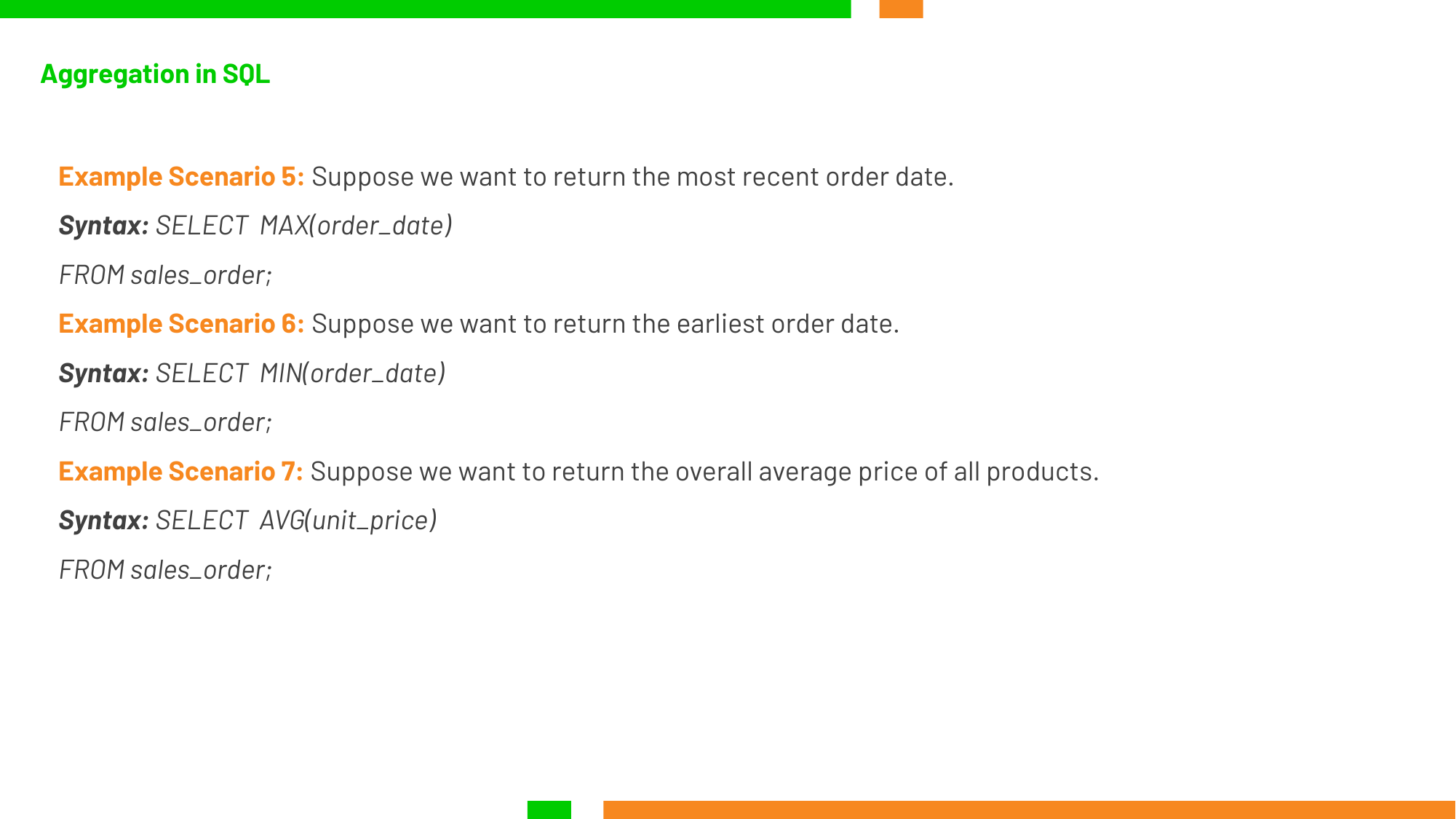

Aggregation in SQL
Example Scenario 5: Suppose we want to return the most recent order date.
Syntax: SELECT  MAX(order_date)
FROM sales_order;
Example Scenario 6: Suppose we want to return the earliest order date.
Syntax: SELECT  MIN(order_date)
FROM sales_order;
Example Scenario 7: Suppose we want to return the overall average price of all products.
Syntax: SELECT  AVG(unit_price)
FROM sales_order;